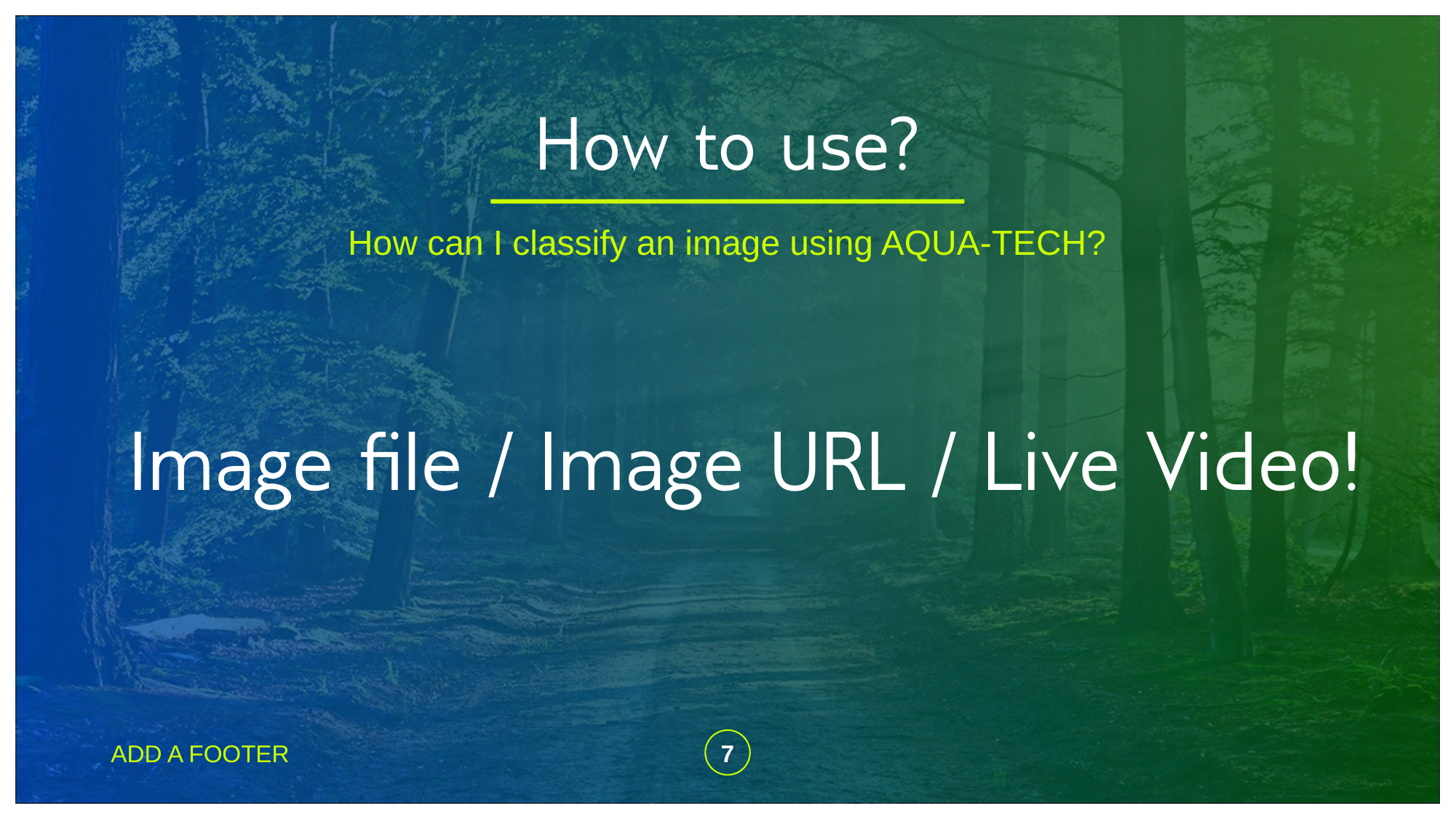

# How to use?
How can I classify an image using AQUA-TECH?
Image file / Image URL / Live Video!
ADD A FOOTER
7